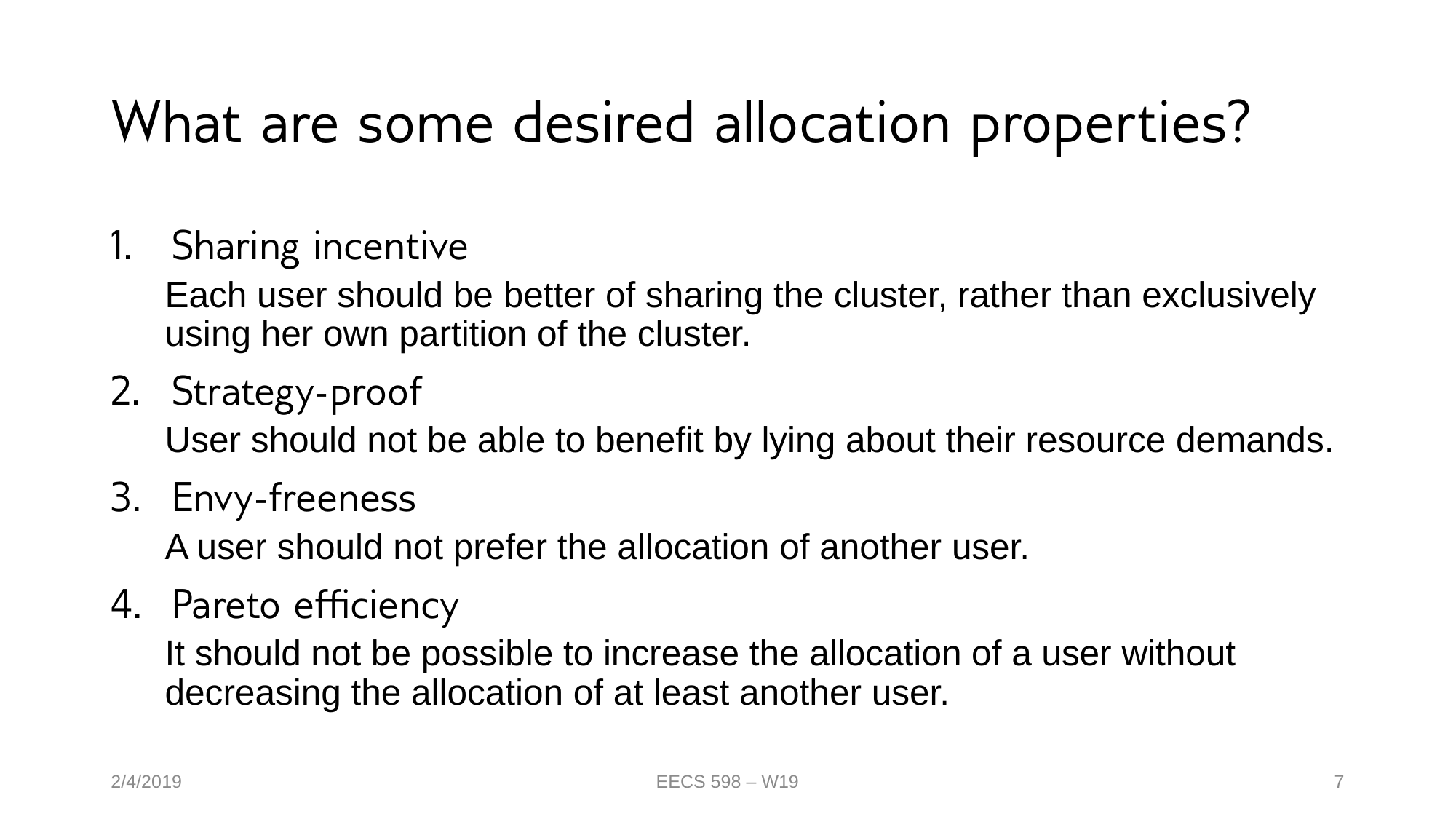

# What are some desired allocation properties?
Sharing incentive
Each user should be better of sharing the cluster, rather than exclusively using her own partition of the cluster.
Strategy-proof
User should not be able to benefit by lying about their resource demands.
Envy-freeness
A user should not prefer the allocation of another user.
Pareto efficiency
It should not be possible to increase the allocation of a user without decreasing the allocation of at least another user.
2/4/2019
EECS 598 – W19
7